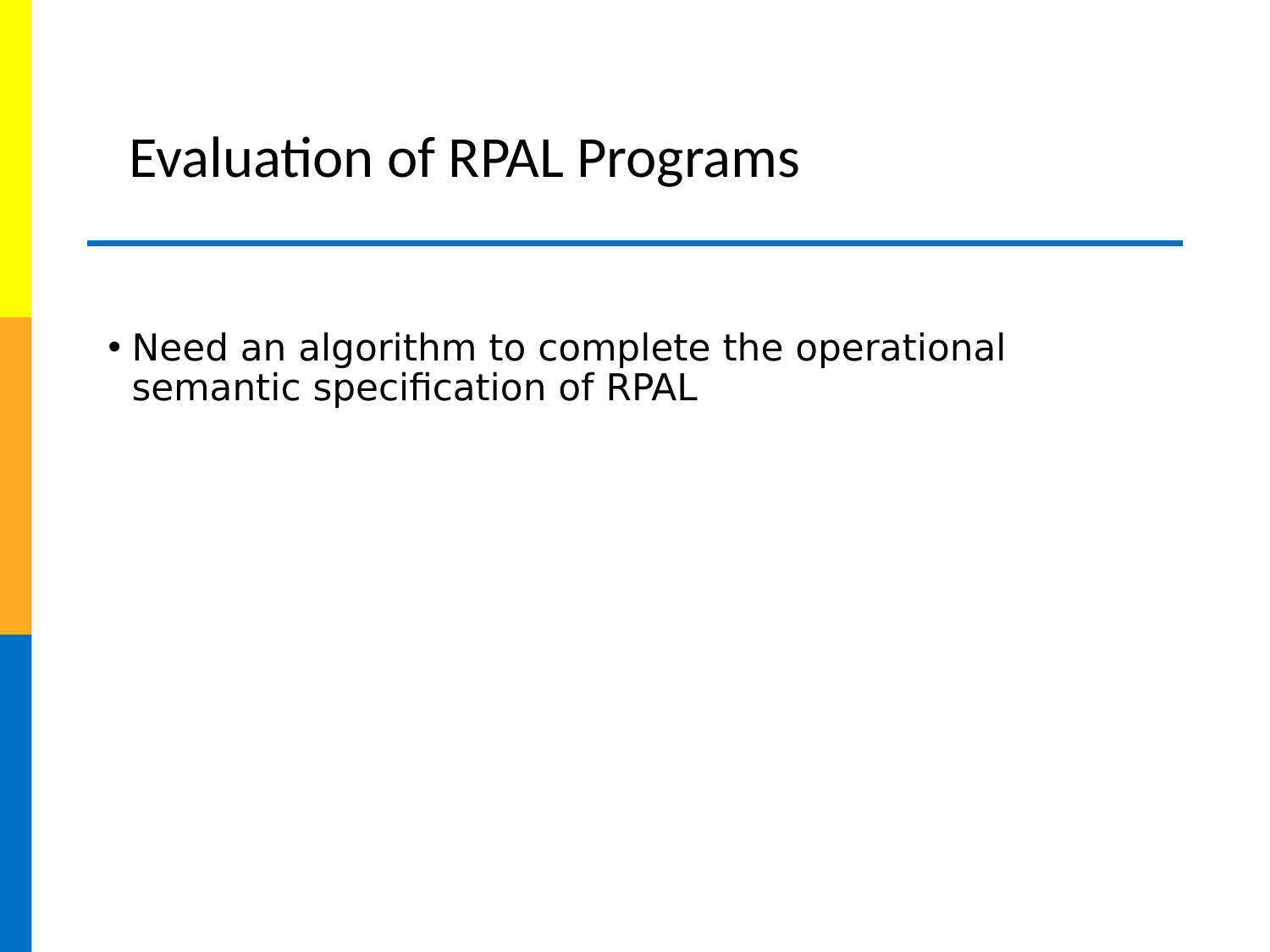

# Evaluation of RPAL Programs

Need an algorithm to complete the operational semantic specification of RPAL